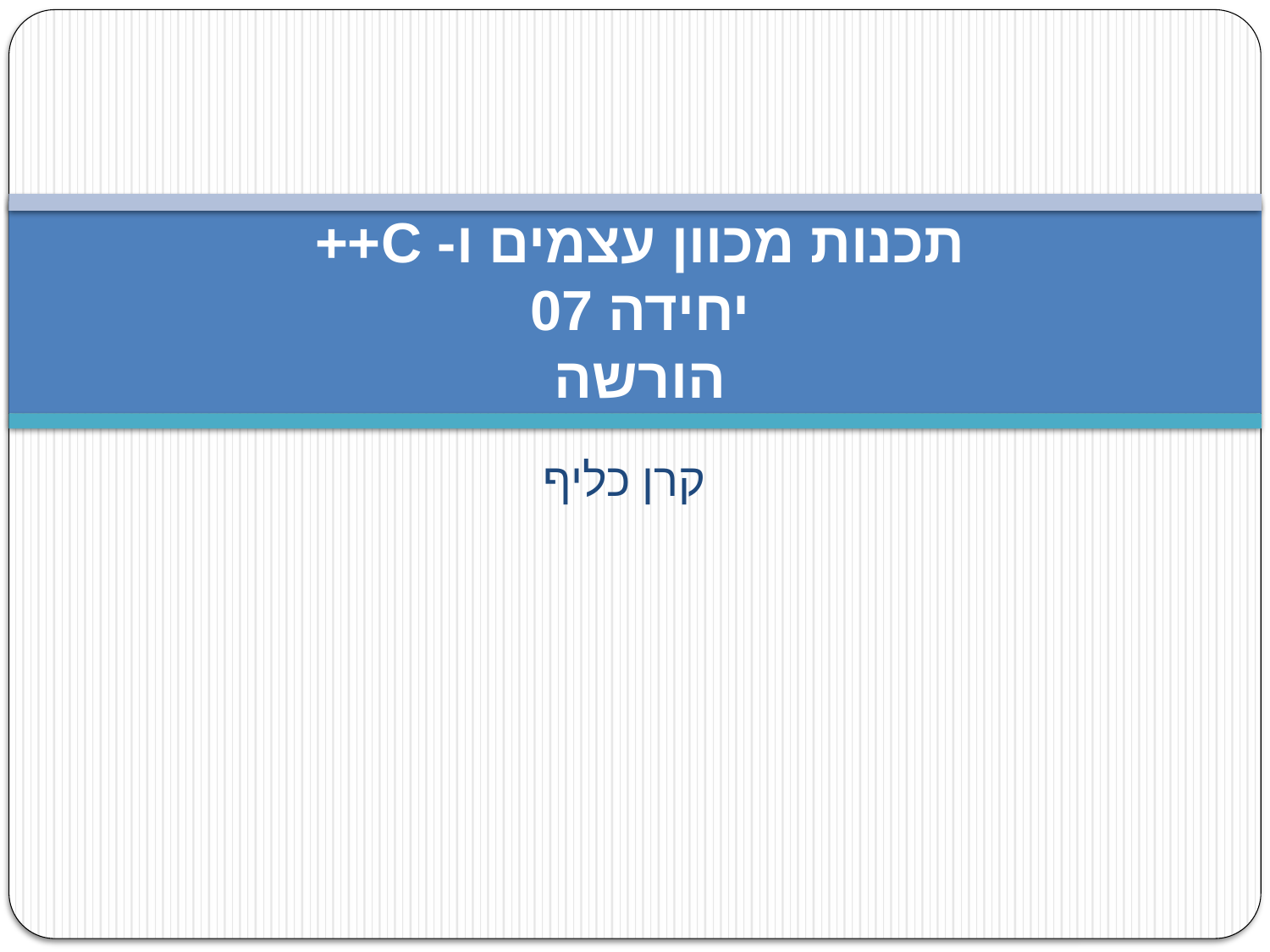

# תכנות מכוון עצמים ו- C++ יחידה 07 הורשה
קרן כליף